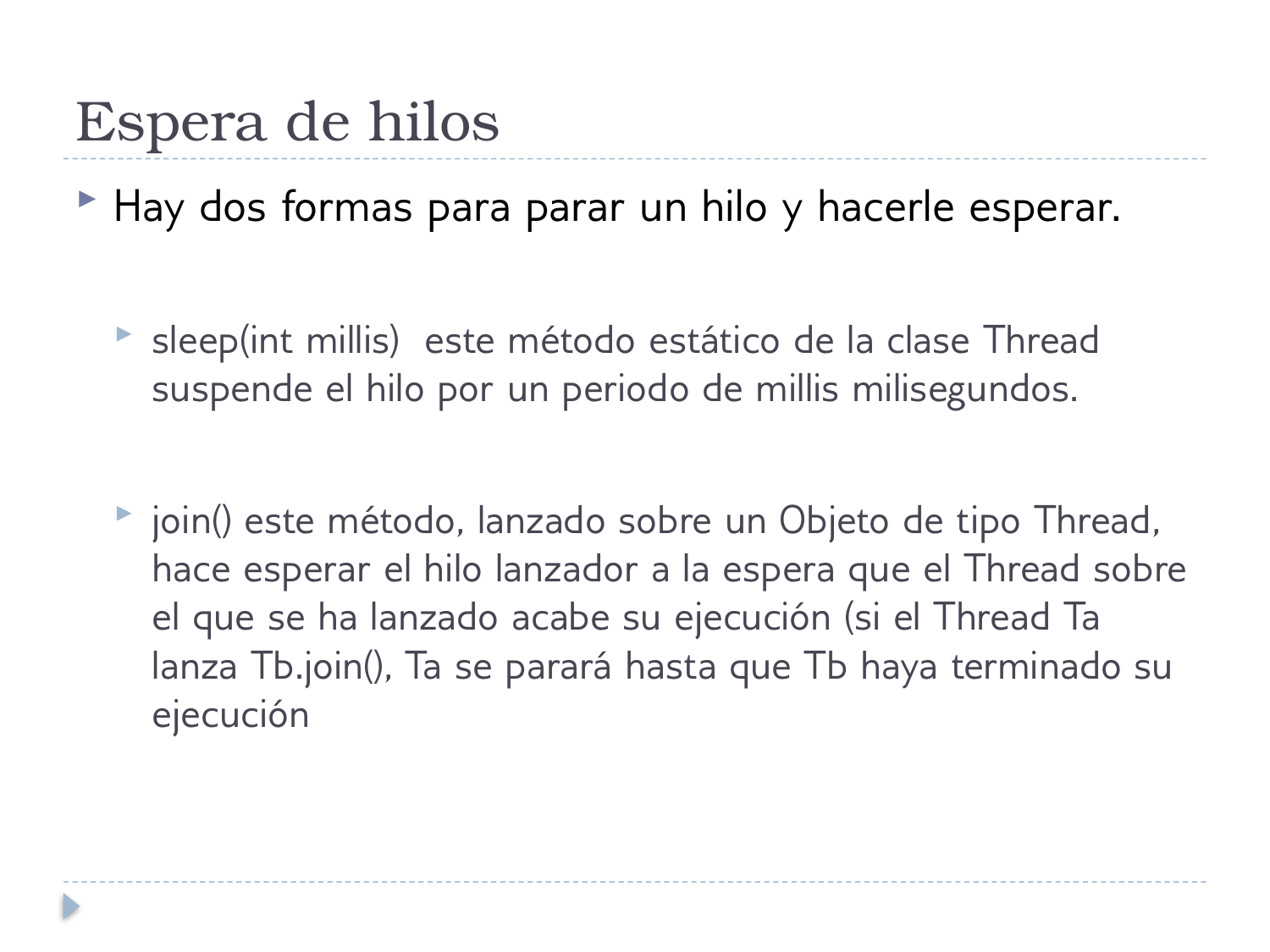

# Espera de hilos
Hay dos formas para parar un hilo y hacerle esperar.

sleep(int millis)  este método estático de la clase Thread suspende el hilo por un periodo de millis milisegundos.

join() este método, lanzado sobre un Objeto de tipo Thread, hace esperar el hilo lanzador a la espera que el Thread sobre el que se ha lanzado acabe su ejecución (si el Thread Ta lanza Tb.join(), Ta se parará hasta que Tb haya terminado su ejecución